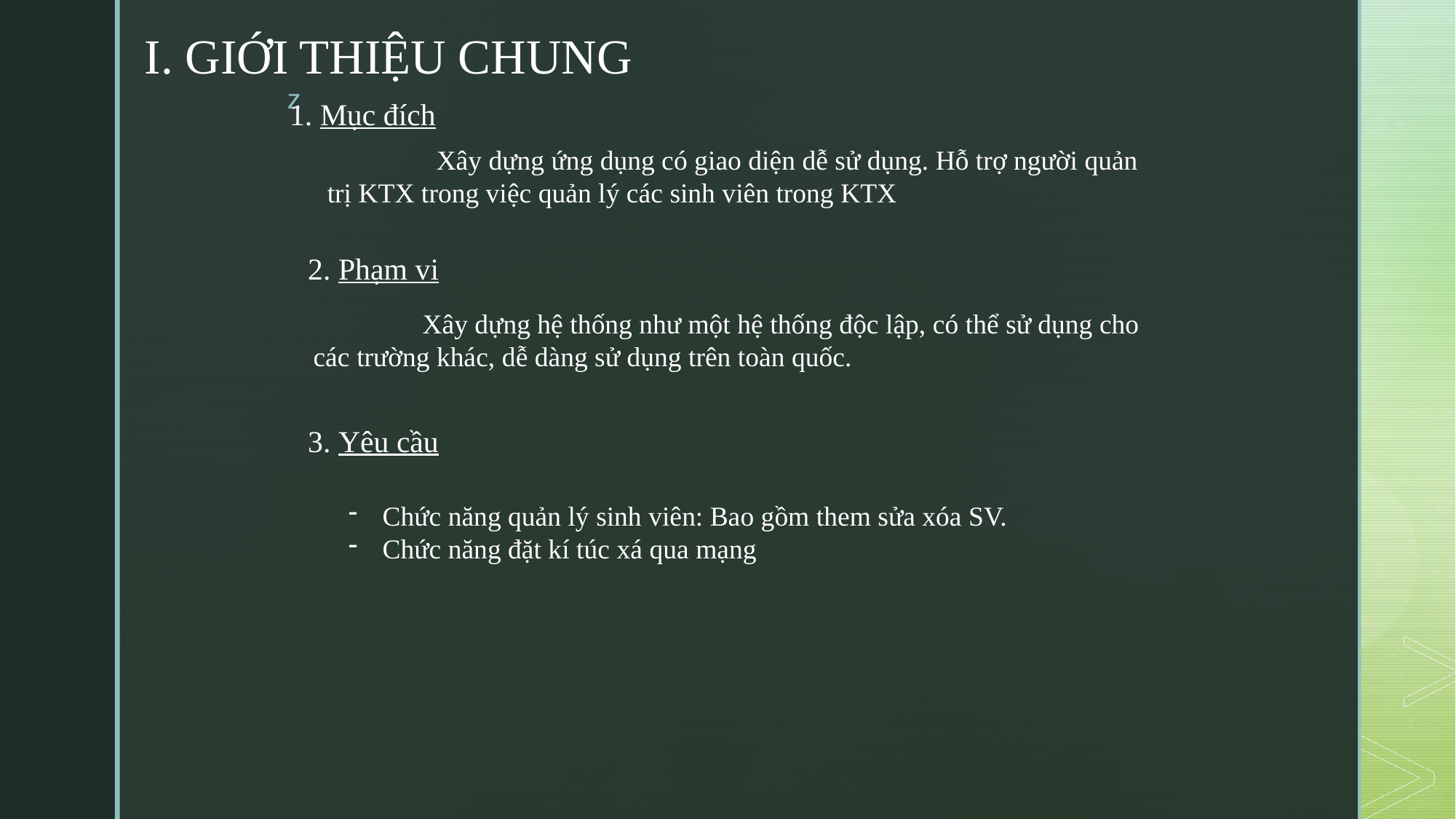

# I. GIỚI THIỆU CHUNG
1. Mục đích
	Xây dựng ứng dụng có giao diện dễ sử dụng. Hỗ trợ người quản trị KTX trong việc quản lý các sinh viên trong KTX
2. Phạm vi
	Xây dựng hệ thống như một hệ thống độc lập, có thể sử dụng cho các trường khác, dễ dàng sử dụng trên toàn quốc.
3. Yêu cầu
Chức năng quản lý sinh viên: Bao gồm them sửa xóa SV.
Chức năng đặt kí túc xá qua mạng